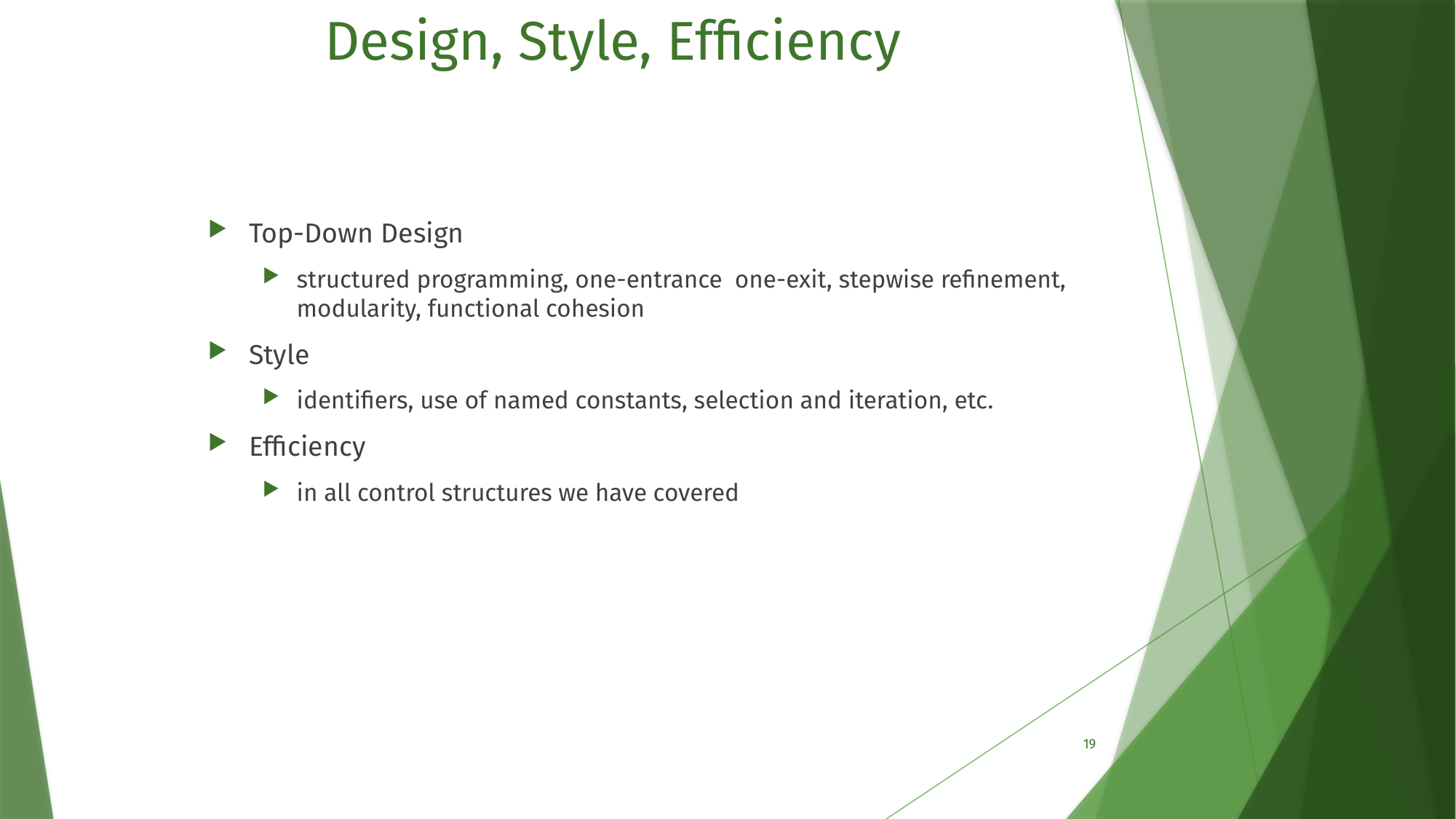

# Design, Style, Efficiency
Top-Down Design
structured programming, one-entrance  one-exit, stepwise refinement, modularity, functional cohesion
Style
identifiers, use of named constants, selection and iteration, etc.
Efficiency
in all control structures we have covered
19